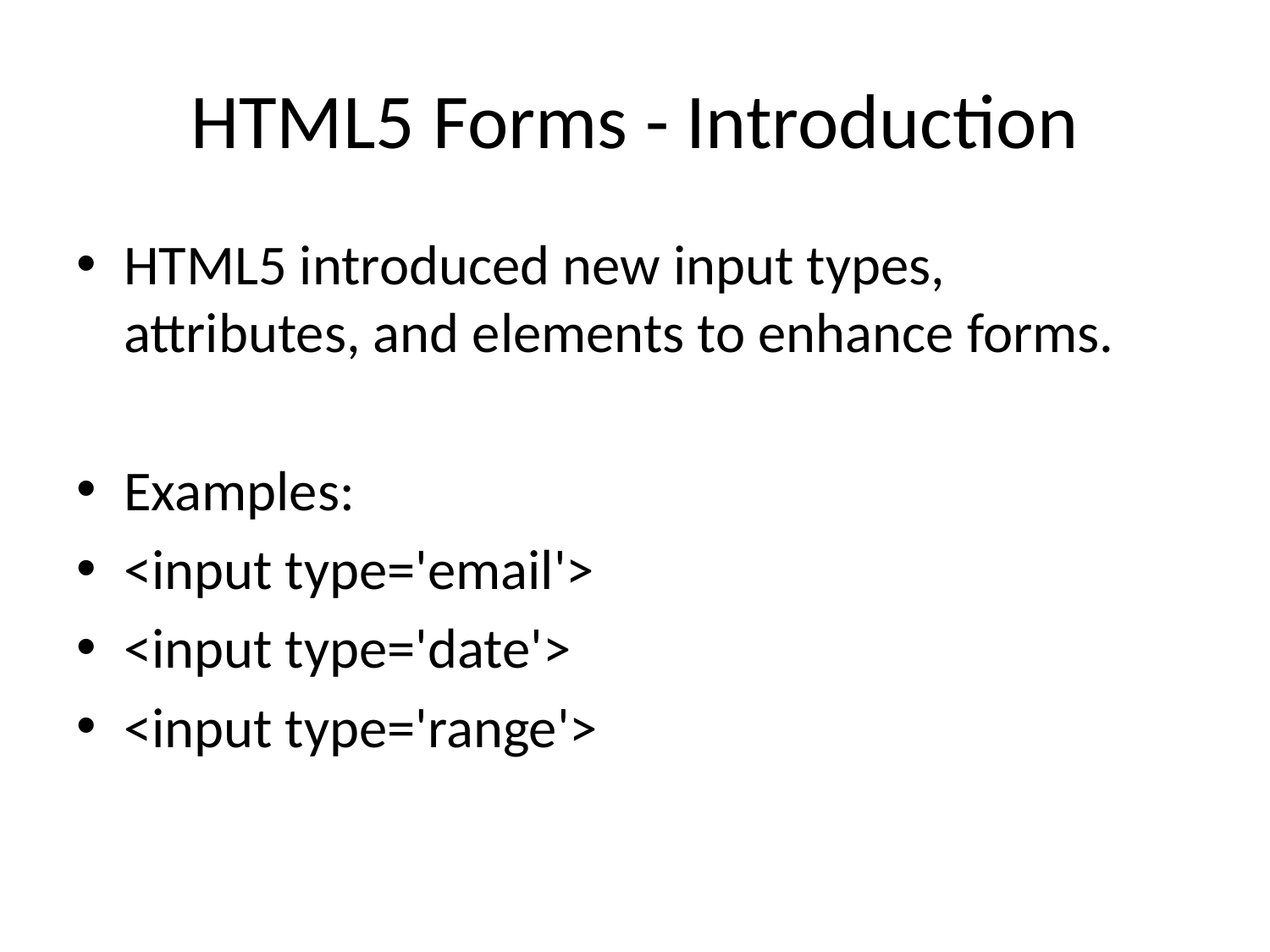

# HTML5 Forms - Introduction
HTML5 introduced new input types, attributes, and elements to enhance forms.

Examples:
<input type='email'>
<input type='date'>
<input type='range'>